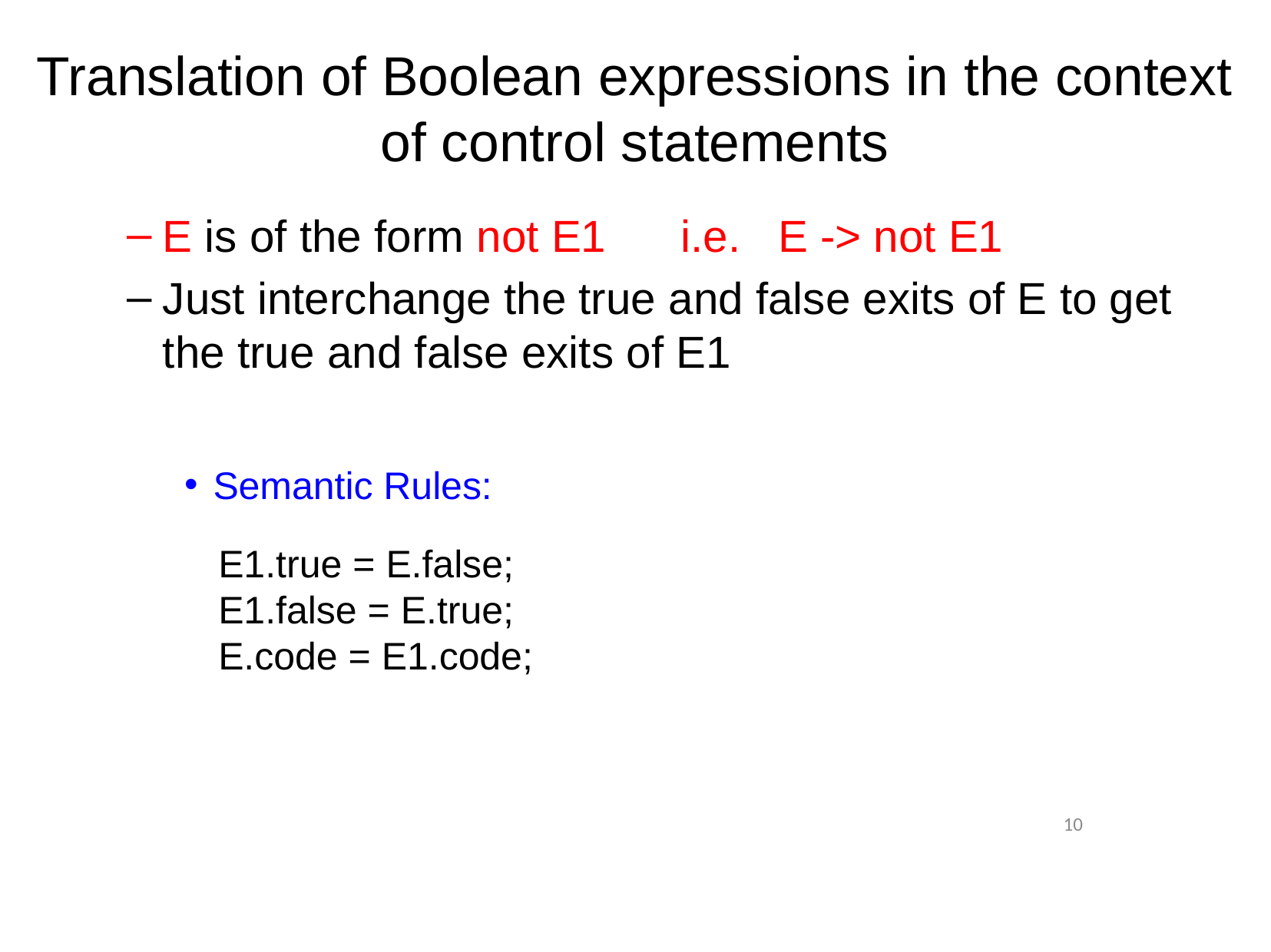

# Translation of Boolean expressions in the context of control statements
E is of the form not E1      i.e.   E -> not E1
Just interchange the true and false exits of E to get the true and false exits of E1

Semantic Rules:
E1.true = E.false;
E1.false = E.true;
E.code = E1.code;
10